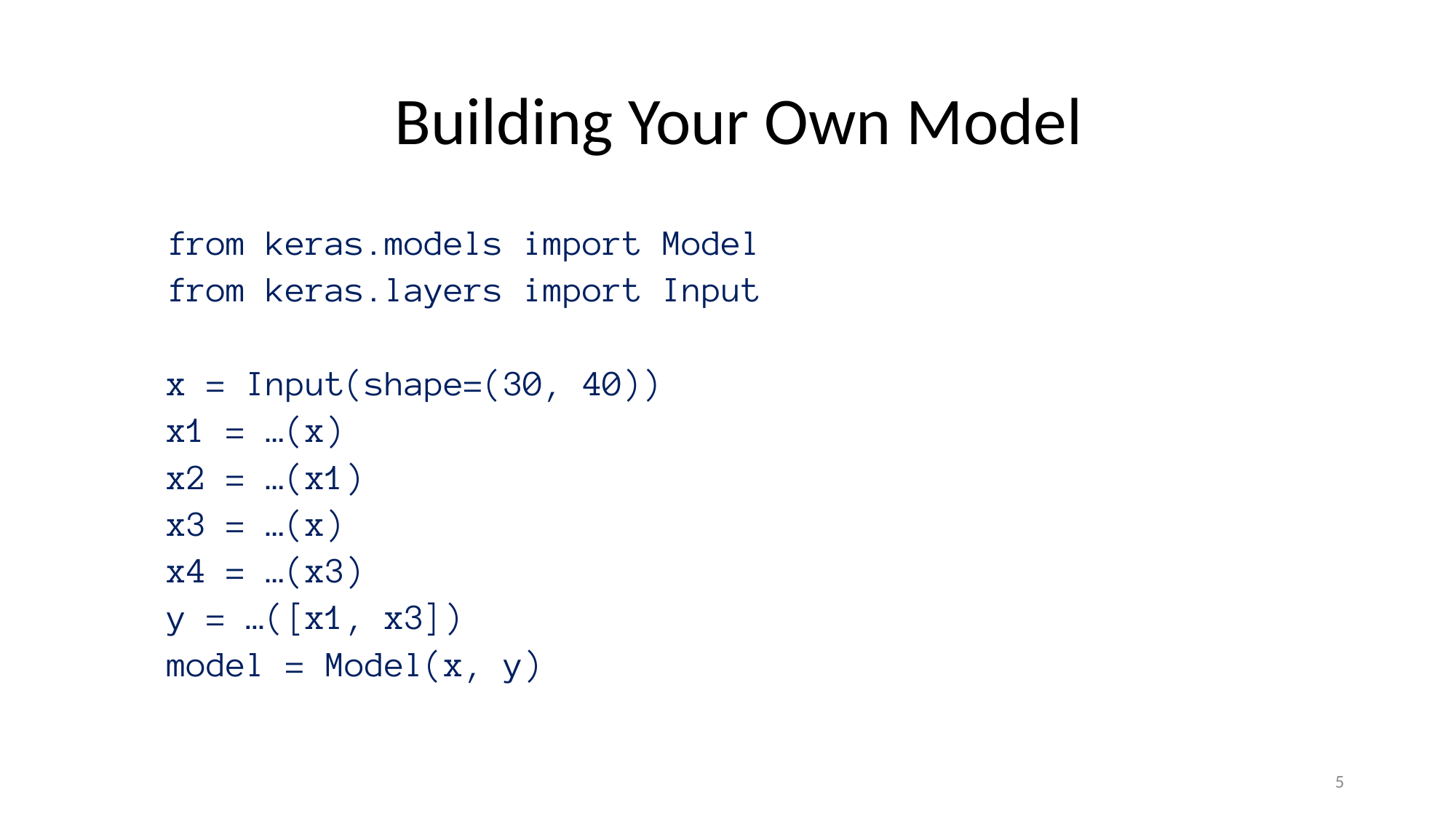

# Building Your Own Model
from keras.models import Model
from keras.layers import Input

x = Input(shape=(30, 40))
x1 = …(x)
x2 = …(x1)
x3 = …(x)
x4 = …(x3)
y = …([x1, x3])
model = Model(x, y)
5